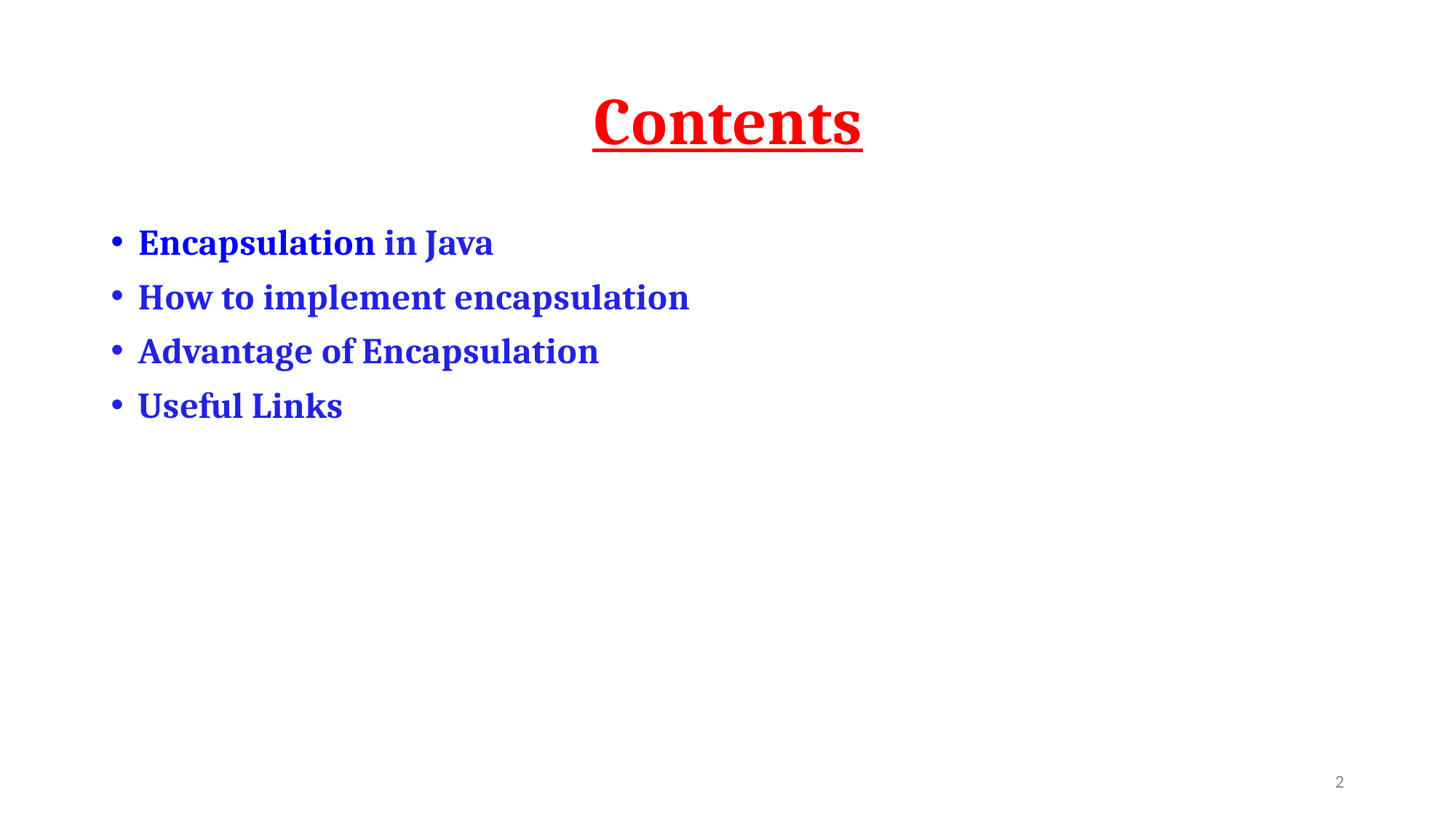

# Contents
Encapsulation in Java
How to implement encapsulation
Advantage of Encapsulation
Useful Links

2